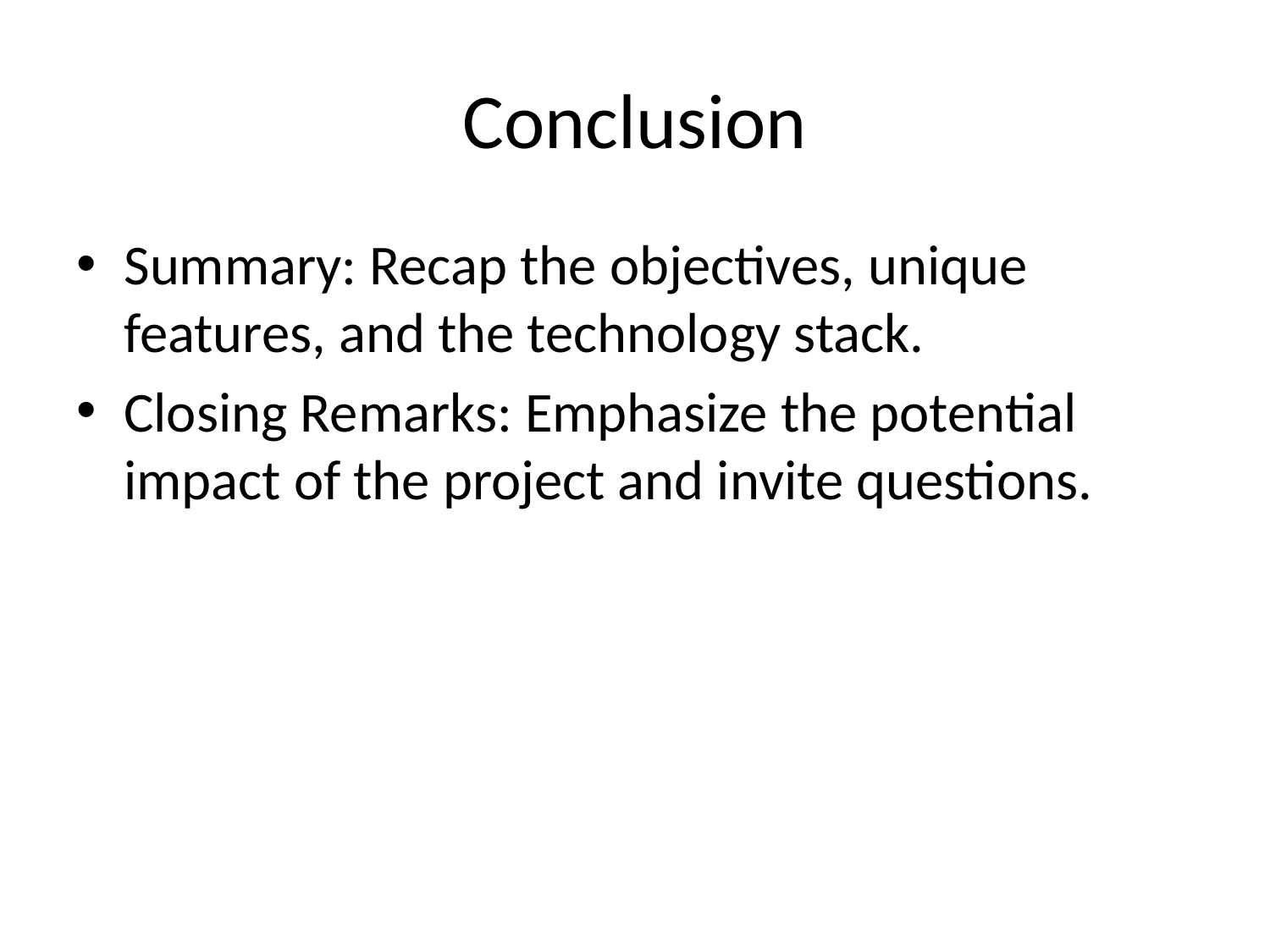

# Conclusion
Summary: Recap the objectives, unique features, and the technology stack.
Closing Remarks: Emphasize the potential impact of the project and invite questions.